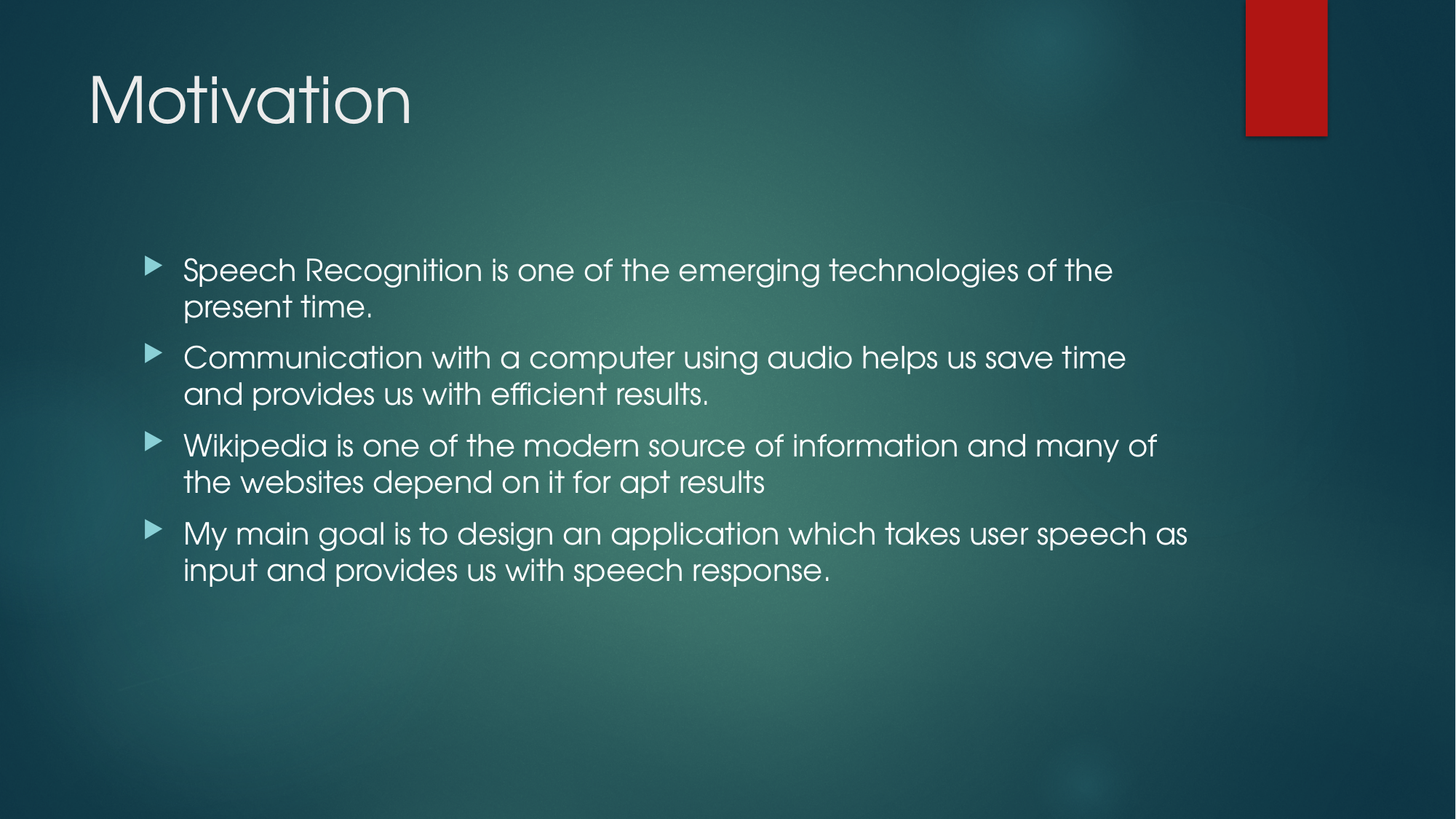

# Motivation
Speech Recognition is one of the emerging technologies of the present time.
Communication with a computer using audio helps us save time and provides us with efficient results.
Wikipedia is one of the modern source of information and many of the websites depend on it for apt results
My main goal is to design an application which takes user speech as input and provides us with speech response.